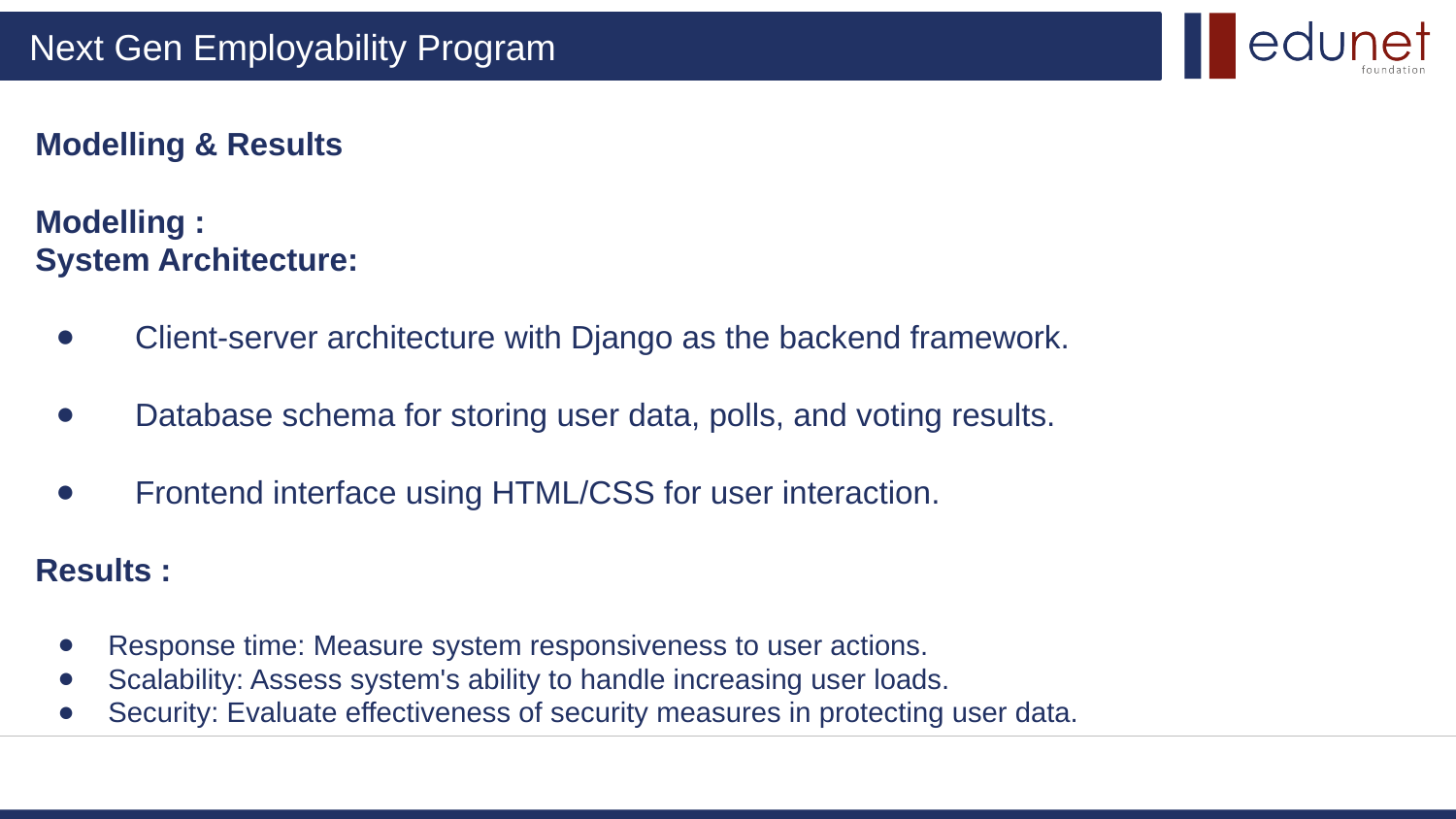

# Modelling & Results

Modelling :
System Architecture:

   Client-server architecture with Django as the backend framework.

   Database schema for storing user data, polls, and voting results.

   Frontend interface using HTML/CSS for user interaction.

Results :

Response time: Measure system responsiveness to user actions.
Scalability: Assess system's ability to handle increasing user loads.
Security: Evaluate effectiveness of security measures in protecting user data.